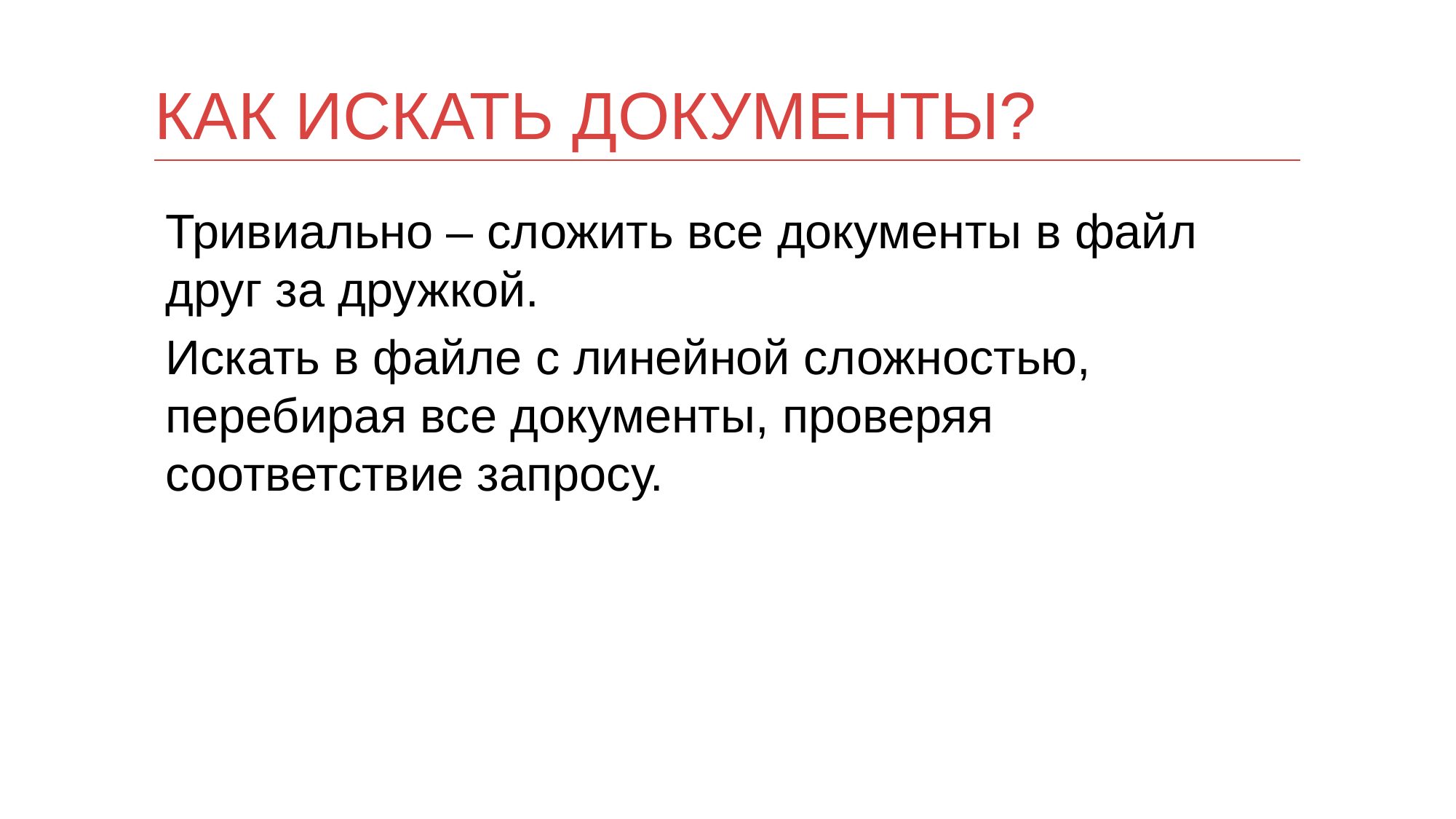

# Как искать документы?
Тривиально – сложить все документы в файл друг за дружкой.
Искать в файле с линейной сложностью, перебирая все документы, проверяя соответствие запросу.